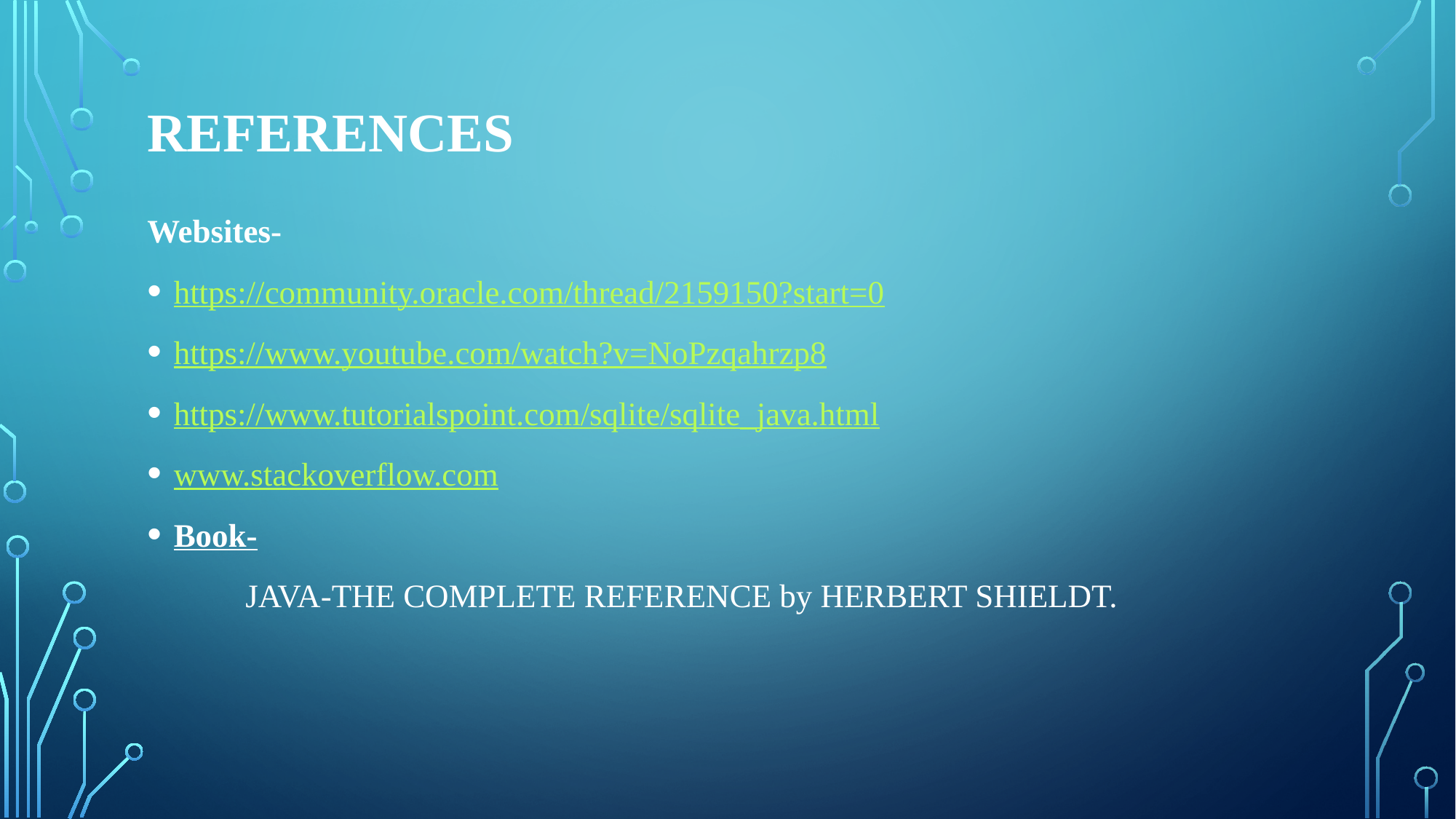

# References
Websites-
https://community.oracle.com/thread/2159150?start=0
https://www.youtube.com/watch?v=NoPzqahrzp8
https://www.tutorialspoint.com/sqlite/sqlite_java.html
www.stackoverflow.com
Book-
	JAVA-THE COMPLETE REFERENCE by HERBERT SHIELDT.